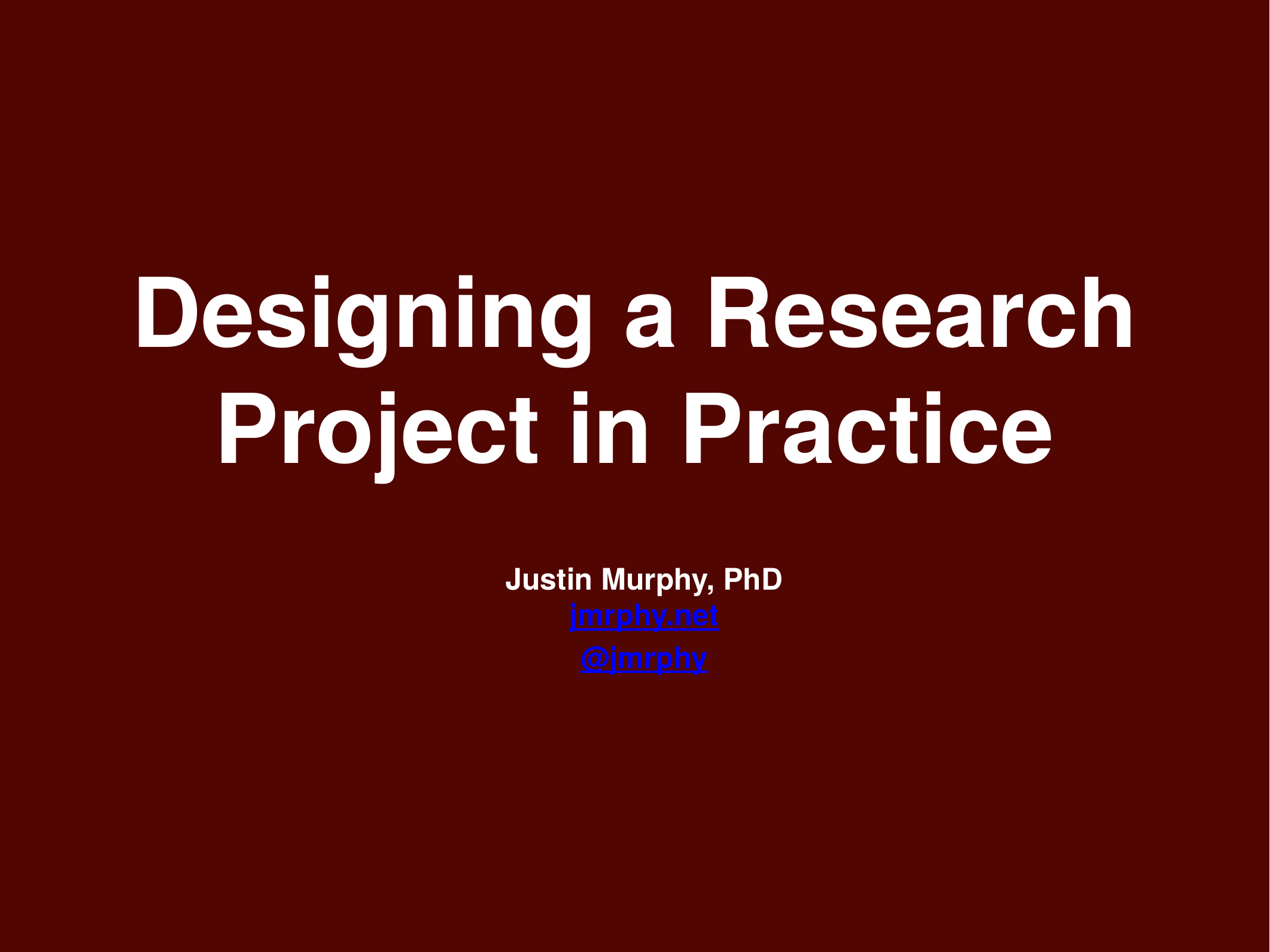

# Designing a Research Project in Practice
Justin Murphy, PhD
jmrphy.net
@jmrphy